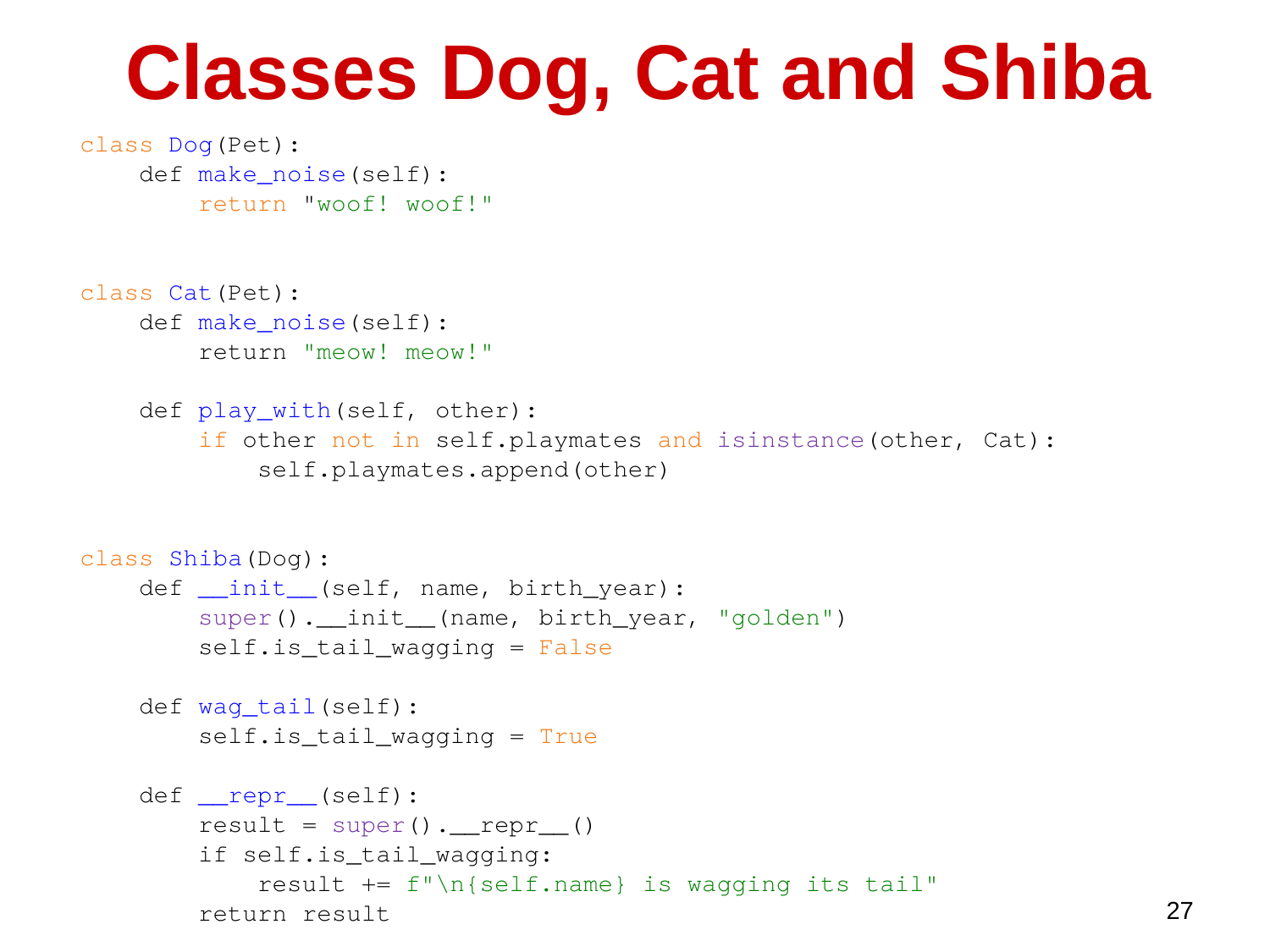

# Classes Dog, Cat and Shiba
class Dog(Pet):
    def make_noise(self):
        return "woof! woof!"
class Cat(Pet):
    def make_noise(self):
        return "meow! meow!"
    def play_with(self, other):
        if other not in self.playmates and isinstance(other, Cat):
            self.playmates.append(other)
class Shiba(Dog):
    def __init__(self, name, birth_year):
        super().__init__(name, birth_year, "golden")
        self.is_tail_wagging = False
    def wag_tail(self):
        self.is_tail_wagging = True
    def __repr__(self):
        result = super().__repr__()
        if self.is_tail_wagging:
            result += f"\n{self.name} is wagging its tail"
        return result
27